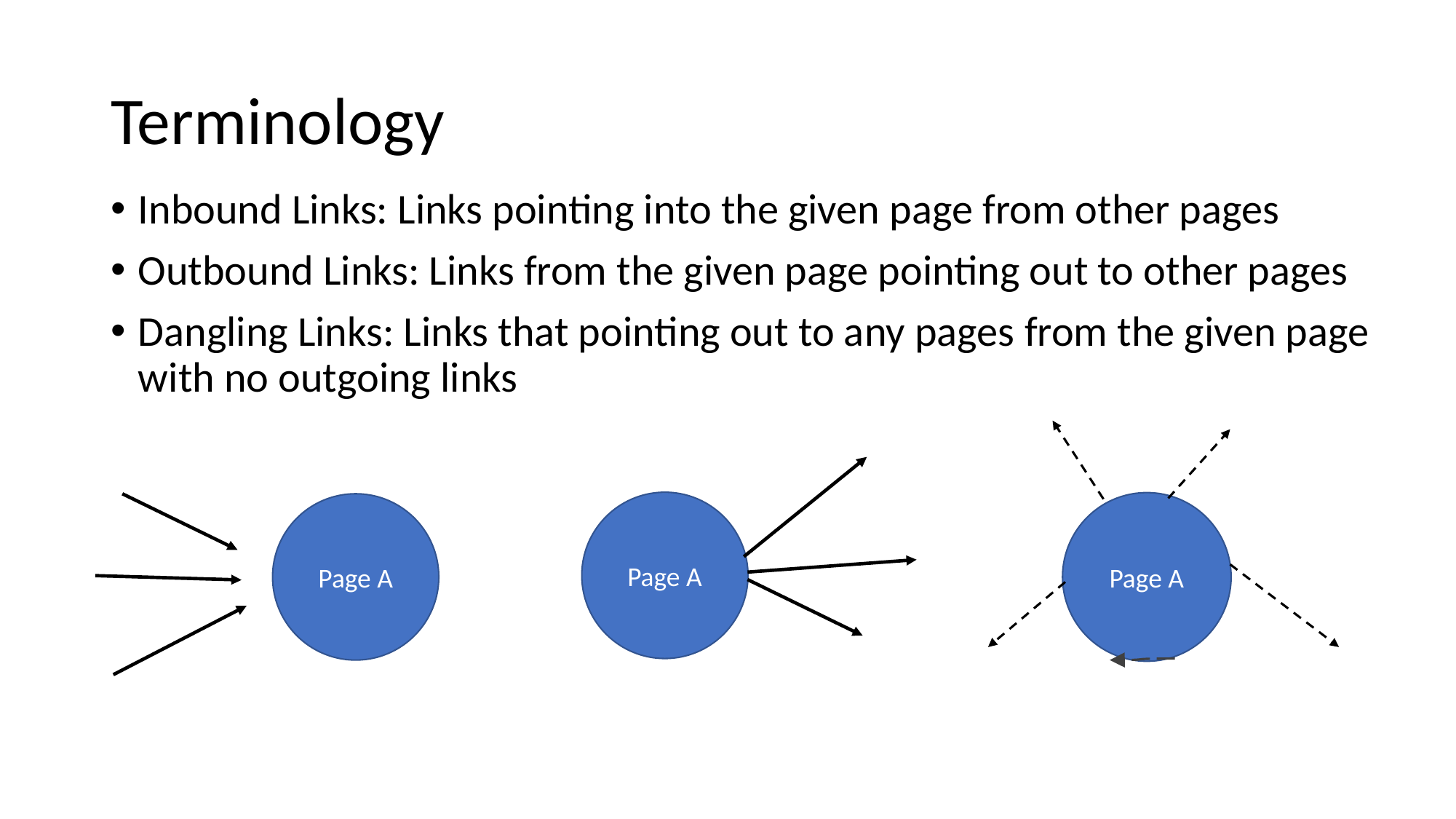

# Terminology
Inbound Links: Links pointing into the given page from other pages
Outbound Links: Links from the given page pointing out to other pages
Dangling Links: Links that pointing out to any pages from the given page with no outgoing links
Page A
Page A
Page A